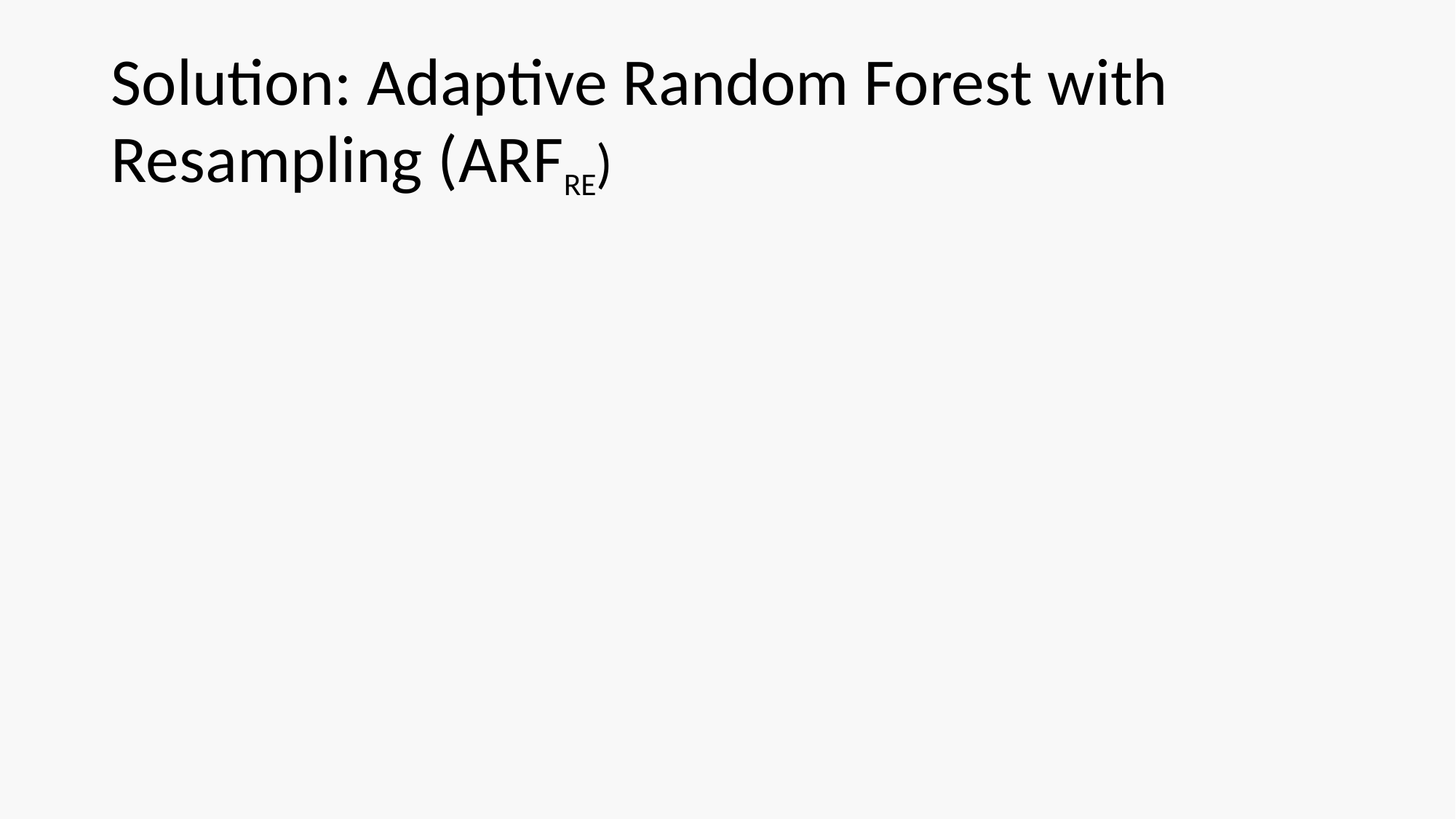

# Solution: Adaptive Random Forest with Resampling (ARFRE)